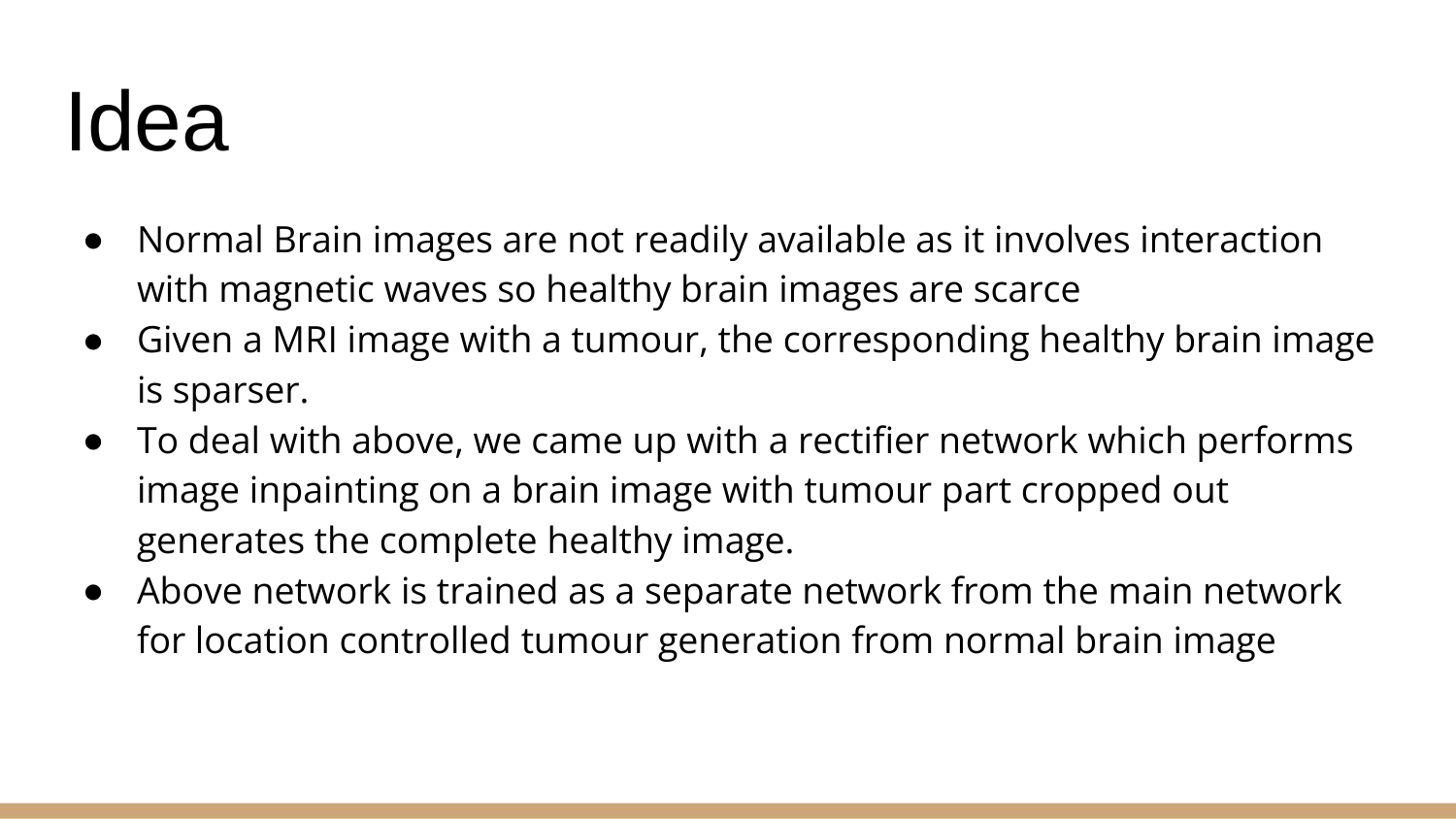

# Idea
Normal Brain images are not readily available as it involves interaction with magnetic waves so healthy brain images are scarce
Given a MRI image with a tumour, the corresponding healthy brain image is sparser.
To deal with above, we came up with a rectifier network which performs image inpainting on a brain image with tumour part cropped out generates the complete healthy image.
Above network is trained as a separate network from the main network for location controlled tumour generation from normal brain image